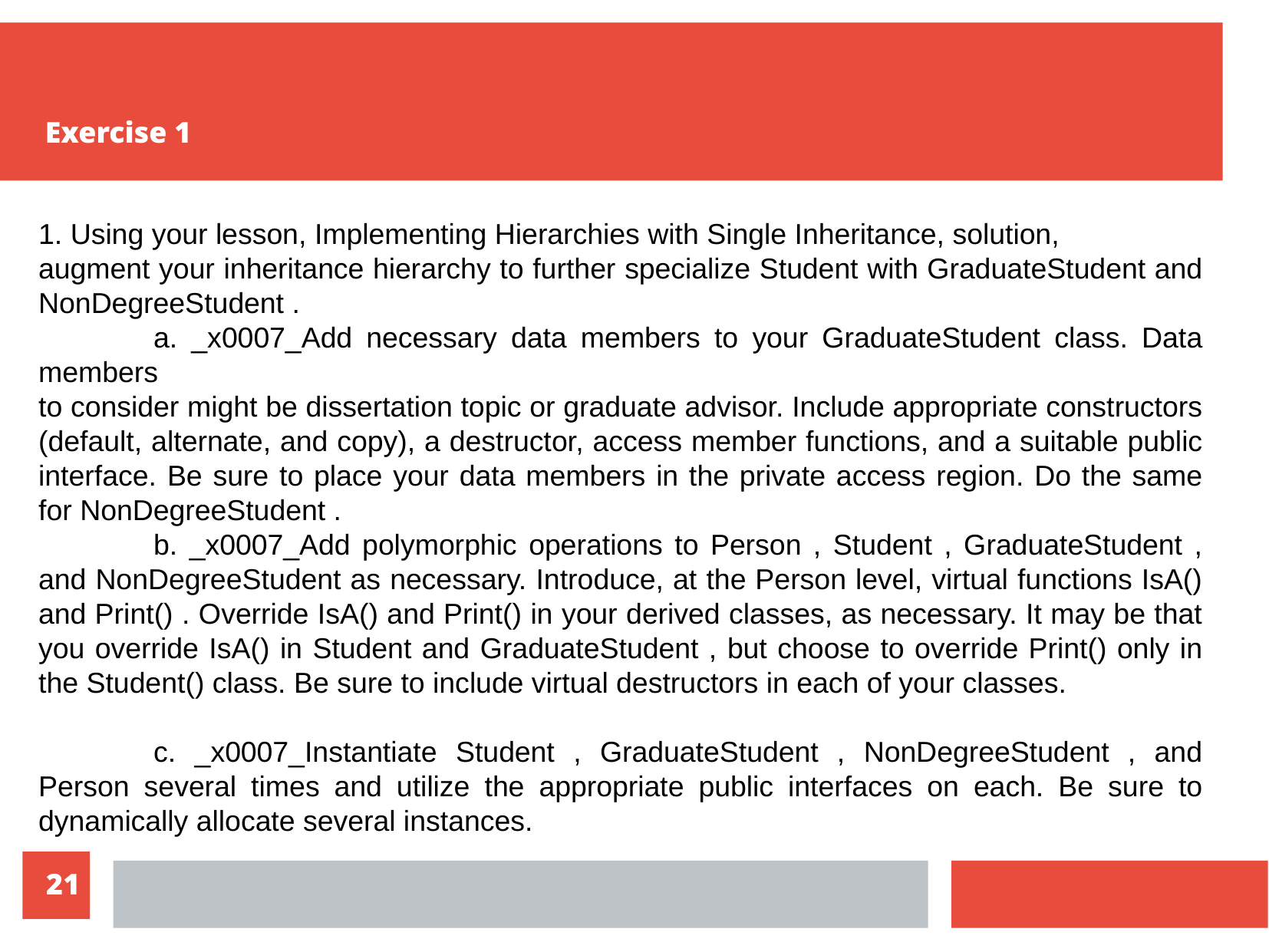

Exercise 1

1. Using your lesson, Implementing Hierarchies with Single Inheritance, solution,
augment your inheritance hierarchy to further specialize Student with GraduateStudent and NonDegreeStudent .
	a. _x0007_Add necessary data members to your GraduateStudent class. Data members
to consider might be dissertation topic or graduate advisor. Include appropriate constructors (default, alternate, and copy), a destructor, access member functions, and a suitable public interface. Be sure to place your data members in the private access region. Do the same for NonDegreeStudent .
	b. _x0007_Add polymorphic operations to Person , Student , GraduateStudent , and NonDegreeStudent as necessary. Introduce, at the Person level, virtual functions IsA() and Print() . Override IsA() and Print() in your derived classes, as necessary. It may be that you override IsA() in Student and GraduateStudent , but choose to override Print() only in the Student() class. Be sure to include virtual destructors in each of your classes.

	c. _x0007_Instantiate Student , GraduateStudent , NonDegreeStudent , and Person several times and utilize the appropriate public interfaces on each. Be sure to dynamically allocate several instances.

21